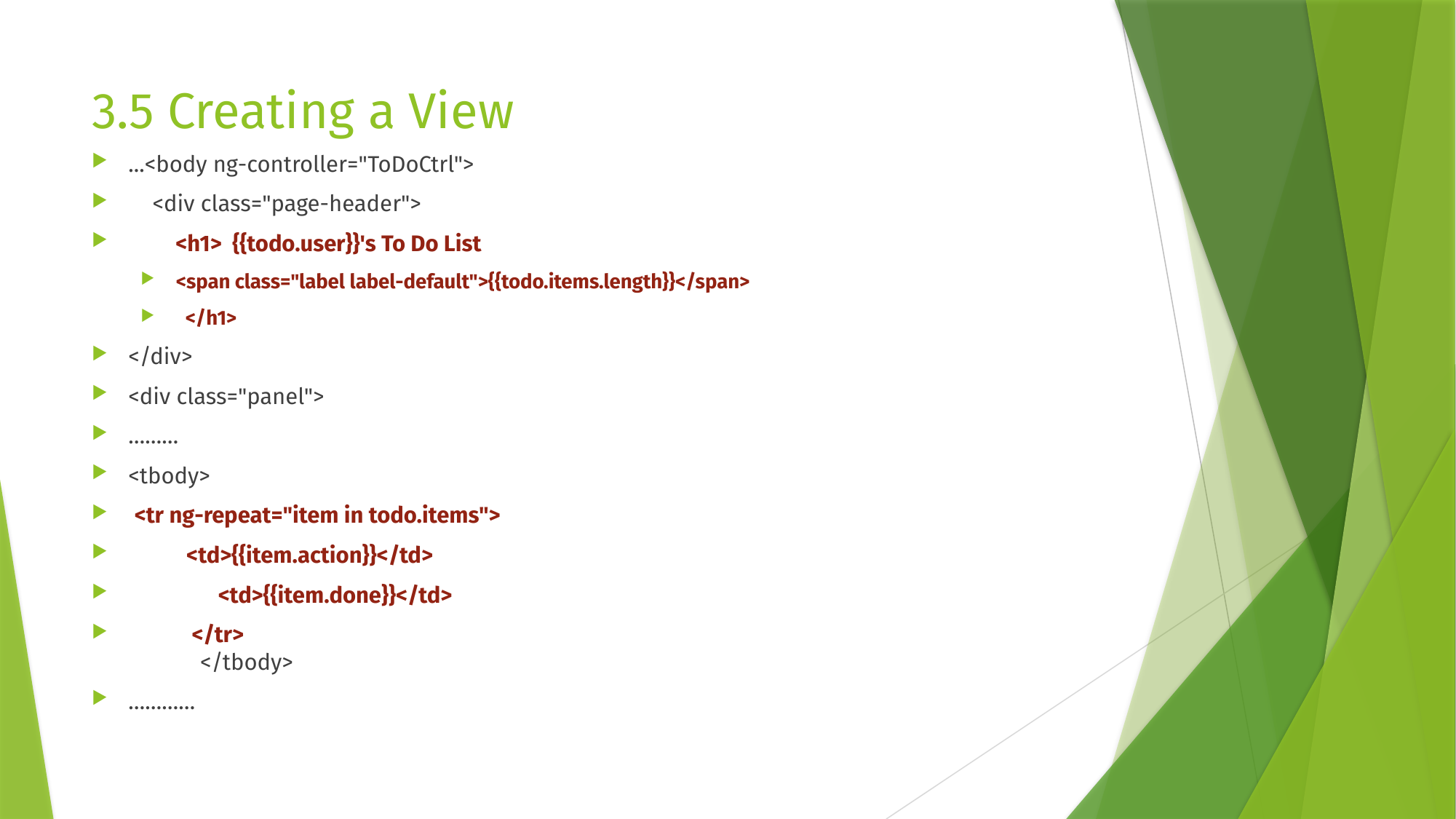

# 3.5 Creating a View
...<body ng-controller="ToDoCtrl">
    <div class="page-header">
        <h1>  {{todo.user}}'s To Do List
 <span class="label label-default">{{todo.items.length}}</span>
   </h1>
</div>
<div class="panel">
………
<tbody>
 <tr ng-repeat="item in todo.items">
           <td>{{item.action}}</td>
                 <td>{{item.done}}</td>
            </tr>
            </tbody>
…………